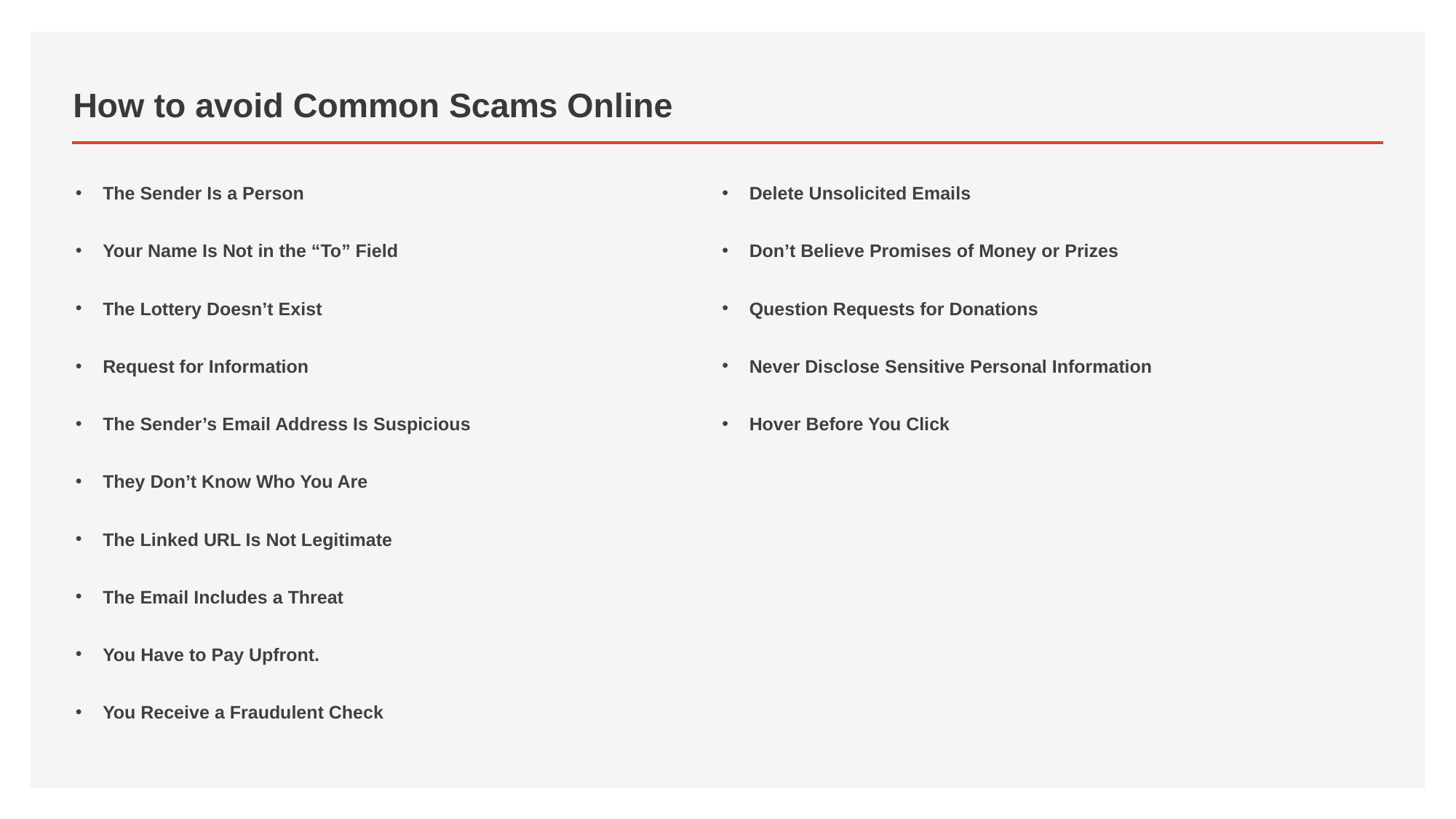

# How to avoid Common Scams Online
The Sender Is a Person
Your Name Is Not in the “To” Field
The Lottery Doesn’t Exist
Request for Information
The Sender’s Email Address Is Suspicious
They Don’t Know Who You Are
The Linked URL Is Not Legitimate
The Email Includes a Threat
You Have to Pay Upfront.
You Receive a Fraudulent Check
Delete Unsolicited Emails
Don’t Believe Promises of Money or Prizes
Question Requests for Donations
Never Disclose Sensitive Personal Information
Hover Before You Click